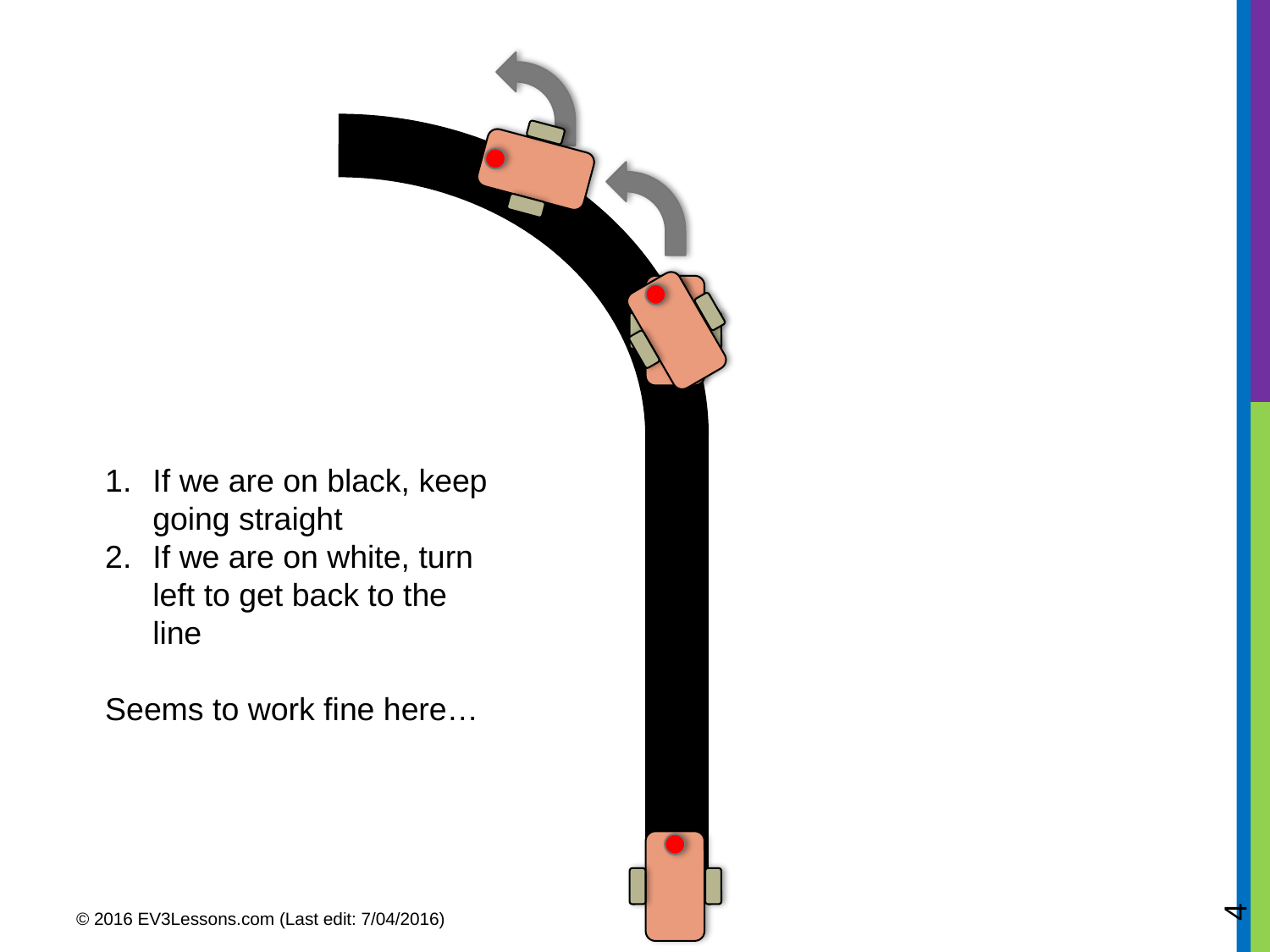

If we are on black, keep going straight
If we are on white, turn left to get back to the line

Seems to work fine here…
4

© 2016 EV3Lessons.com (Last edit: 7/04/2016)